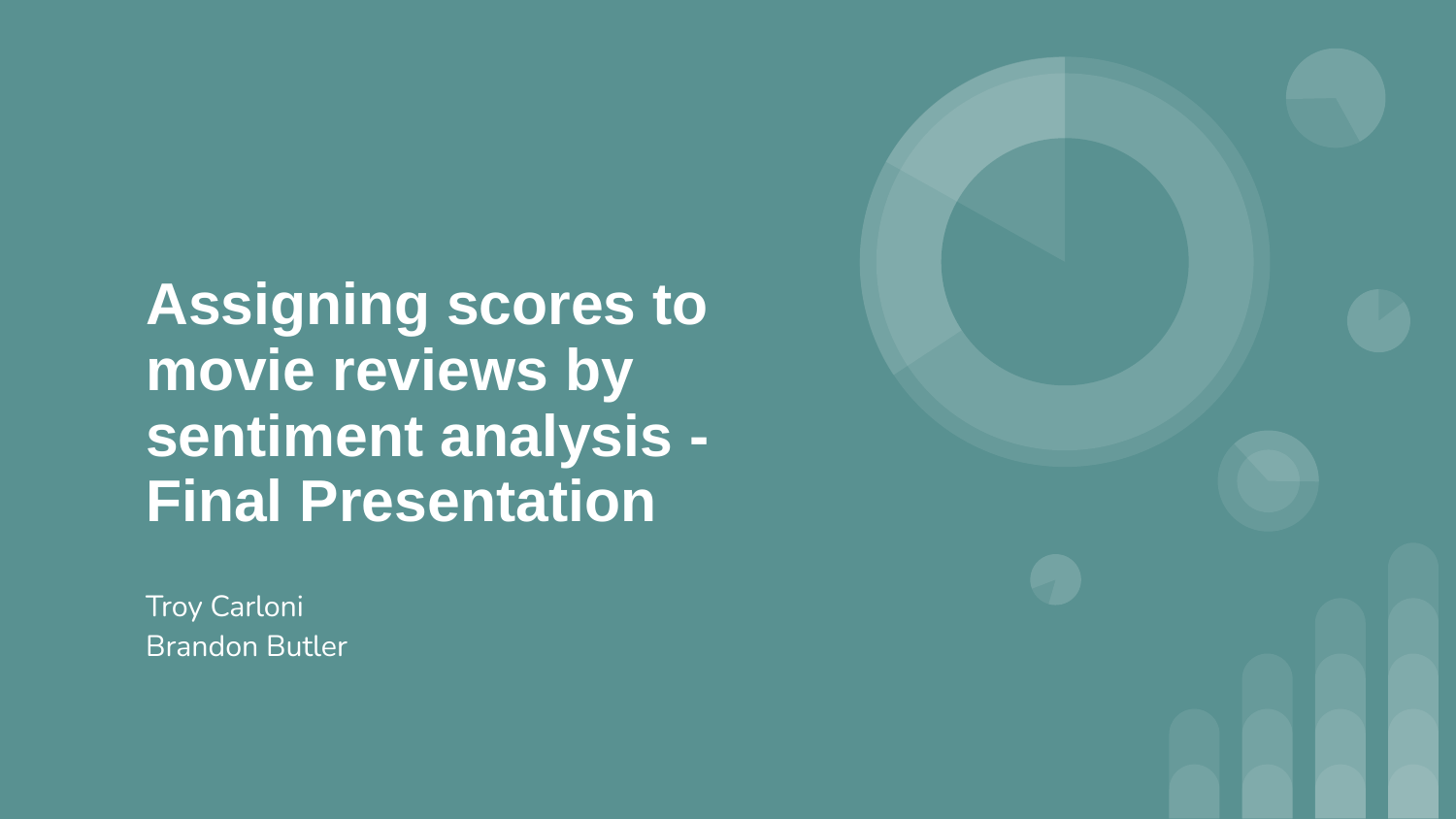

# Assigning scores to movie reviews by sentiment analysis -
Final Presentation

Troy Carloni
Brandon Butler